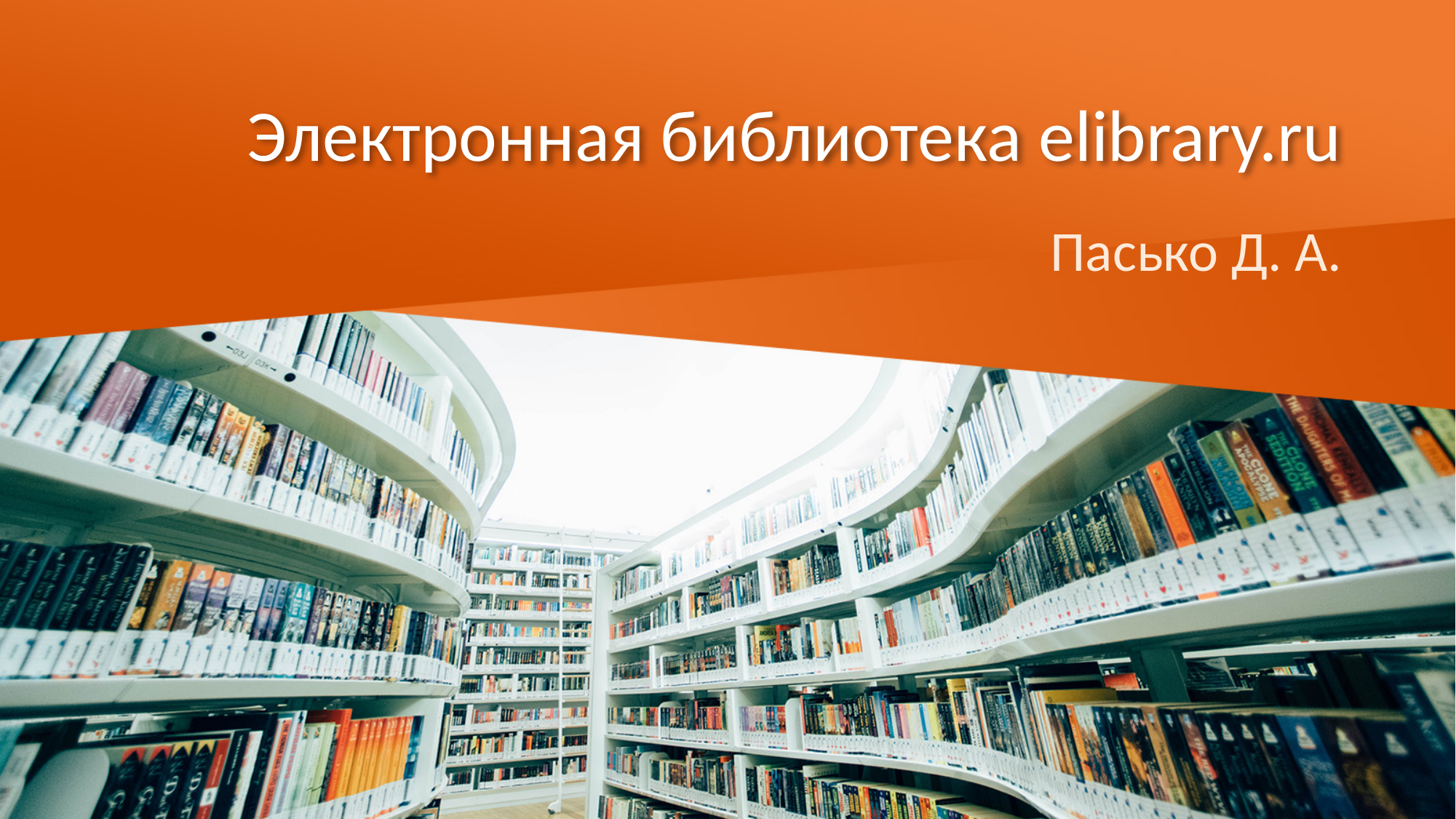

# Электронная библиотека elibrary.ru
Пасько Д. А.